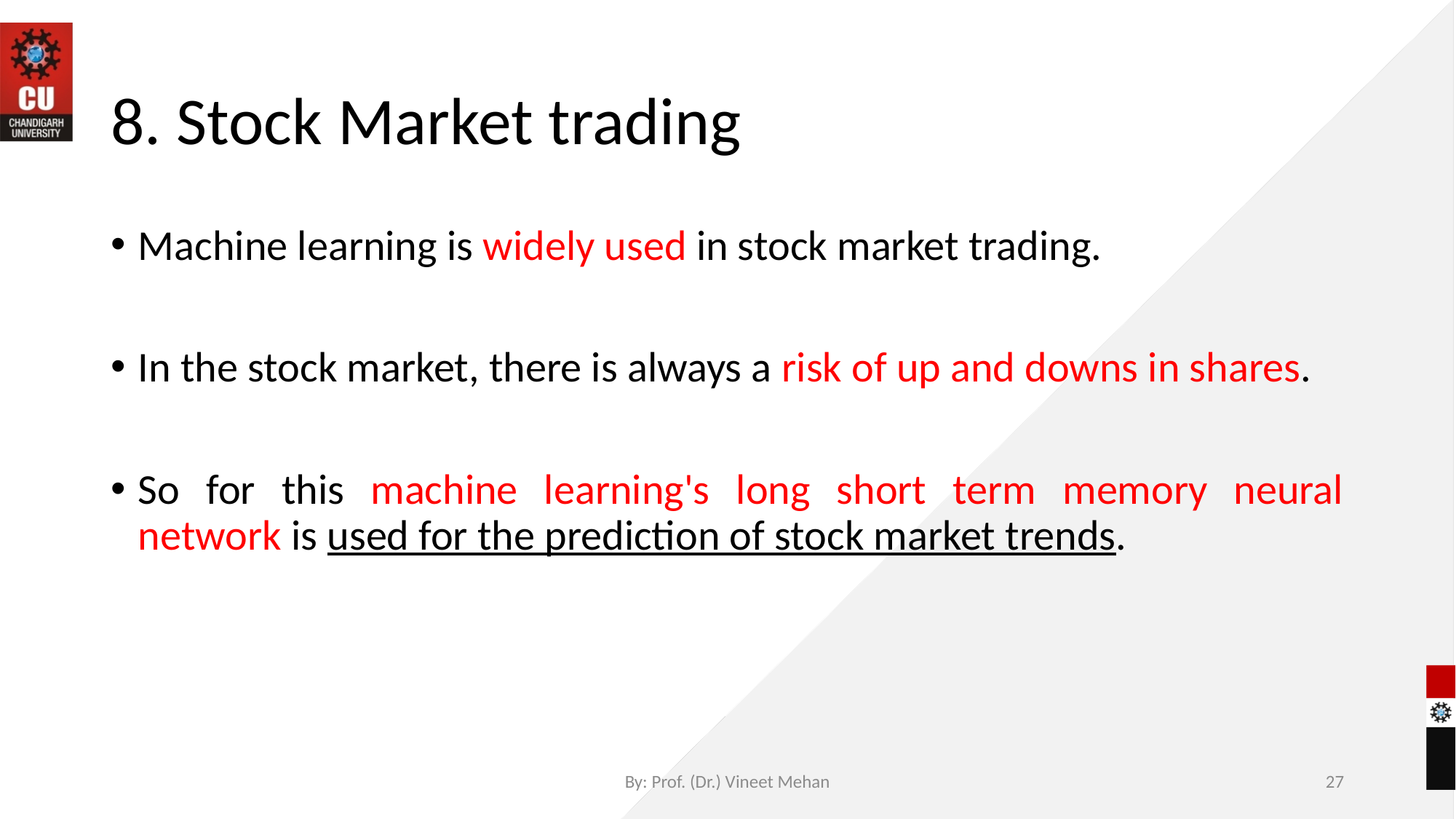

# 8. Stock Market trading
Machine learning is widely used in stock market trading.

In the stock market, there is always a risk of up and downs in shares.

So for this machine learning's long short term memory neural network is used for the prediction of stock market trends.
By: Prof. (Dr.) Vineet Mehan
27